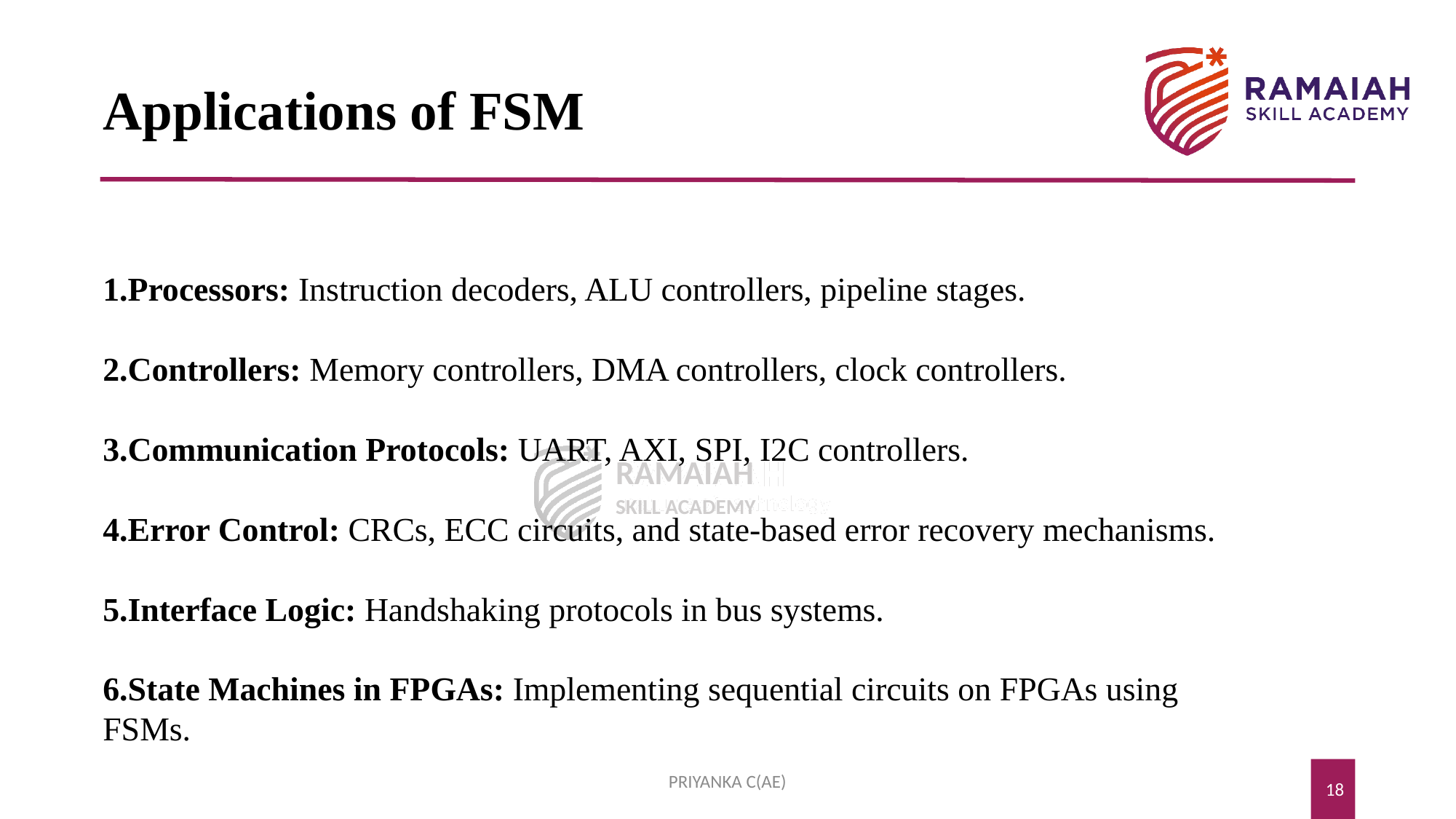

# Applications of FSM

Processors: Instruction decoders, ALU controllers, pipeline stages.

Controllers: Memory controllers, DMA controllers, clock controllers.

Communication Protocols: UART, AXI, SPI, I2C controllers.

Error Control: CRCs, ECC circuits, and state-based error recovery mechanisms.

Interface Logic: Handshaking protocols in bus systems.

State Machines in FPGAs: Implementing sequential circuits on FPGAs using FSMs.
PRIYANKA C(AE)